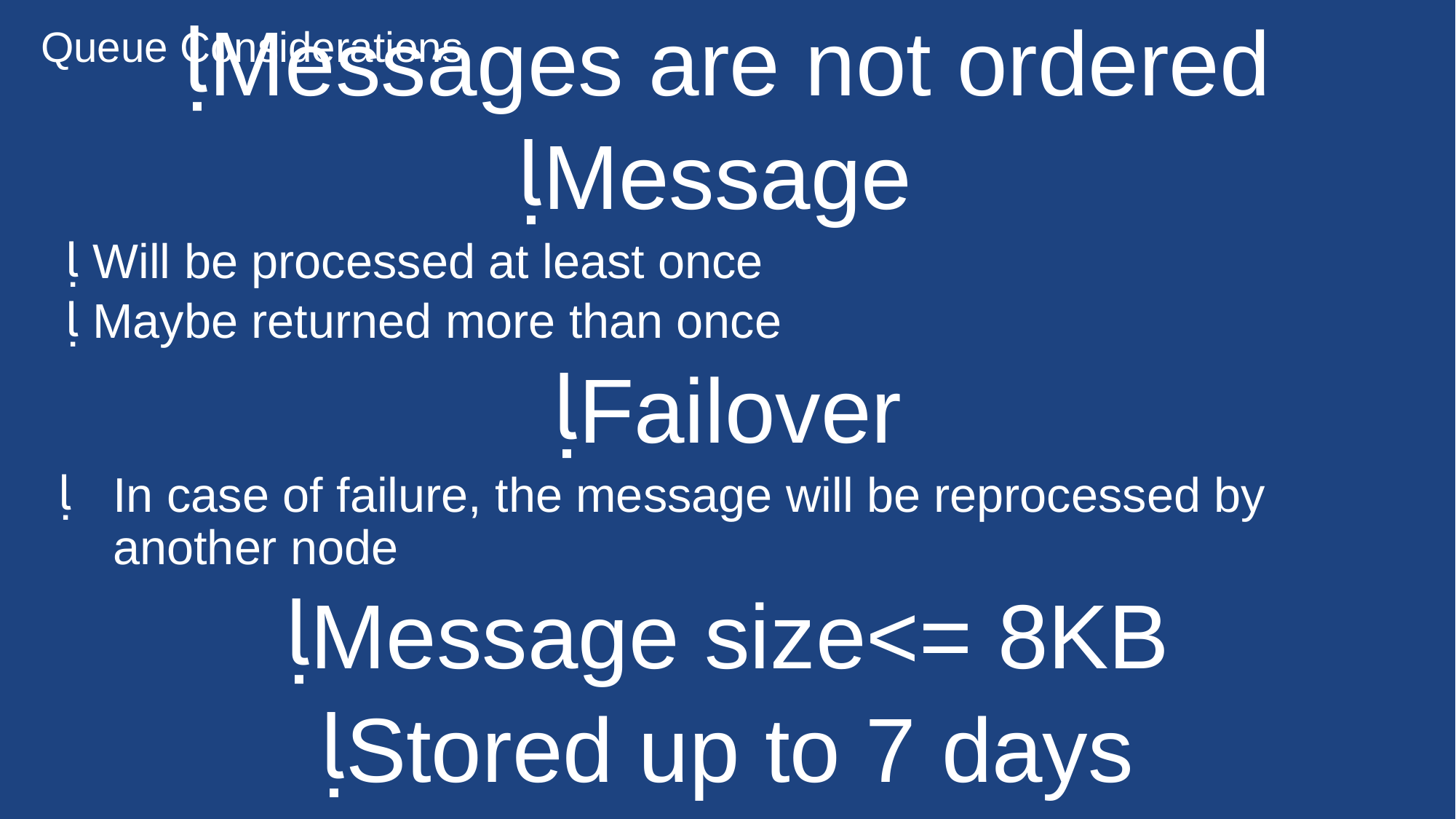

# Queue Considerations
Messages are not ordered
Message
Will be processed at least once
Maybe returned more than once
Failover
In case of failure, the message will be reprocessed by another node
Message size<= 8KB
Stored up to 7 days